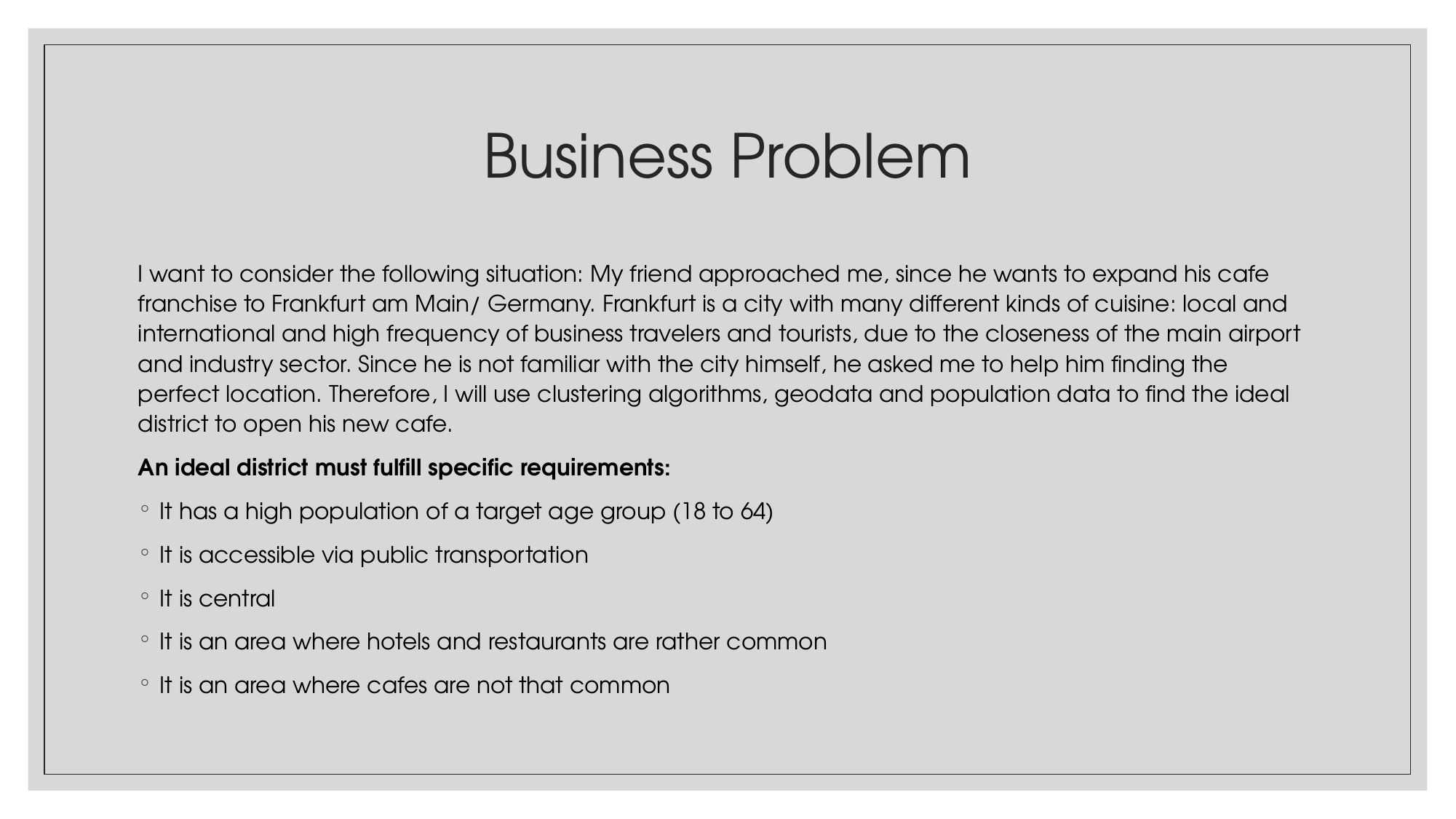

# Business Problem
I want to consider the following situation: My friend approached me, since he wants to expand his cafe franchise to Frankfurt am Main/ Germany. Frankfurt is a city with many different kinds of cuisine: local and international and high frequency of business travelers and tourists, due to the closeness of the main airport and industry sector. Since he is not familiar with the city himself, he asked me to help him finding the perfect location. Therefore, I will use clustering algorithms, geodata and population data to find the ideal district to open his new cafe.
An ideal district must fulfill specific requirements:
It has a high population of a target age group (18 to 64)
It is accessible via public transportation
It is central
It is an area where hotels and restaurants are rather common
It is an area where cafes are not that common